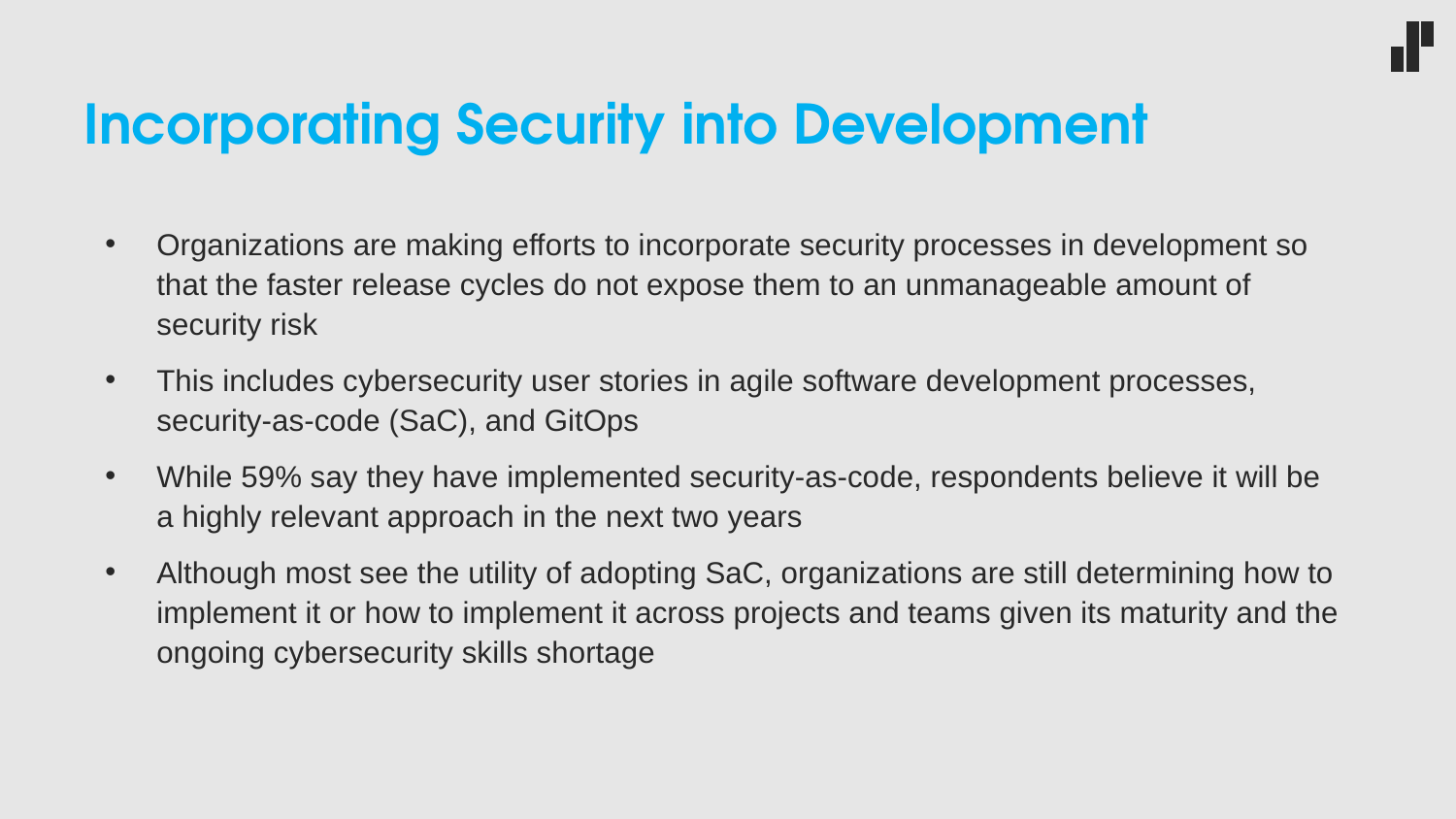

# Incorporating Security into Development
Organizations are making efforts to incorporate security processes in development so that the faster release cycles do not expose them to an unmanageable amount of security risk
This includes cybersecurity user stories in agile software development processes, security-as-code (SaC), and GitOps
While 59% say they have implemented security-as-code, respondents believe it will be a highly relevant approach in the next two years
Although most see the utility of adopting SaC, organizations are still determining how to implement it or how to implement it across projects and teams given its maturity and the ongoing cybersecurity skills shortage